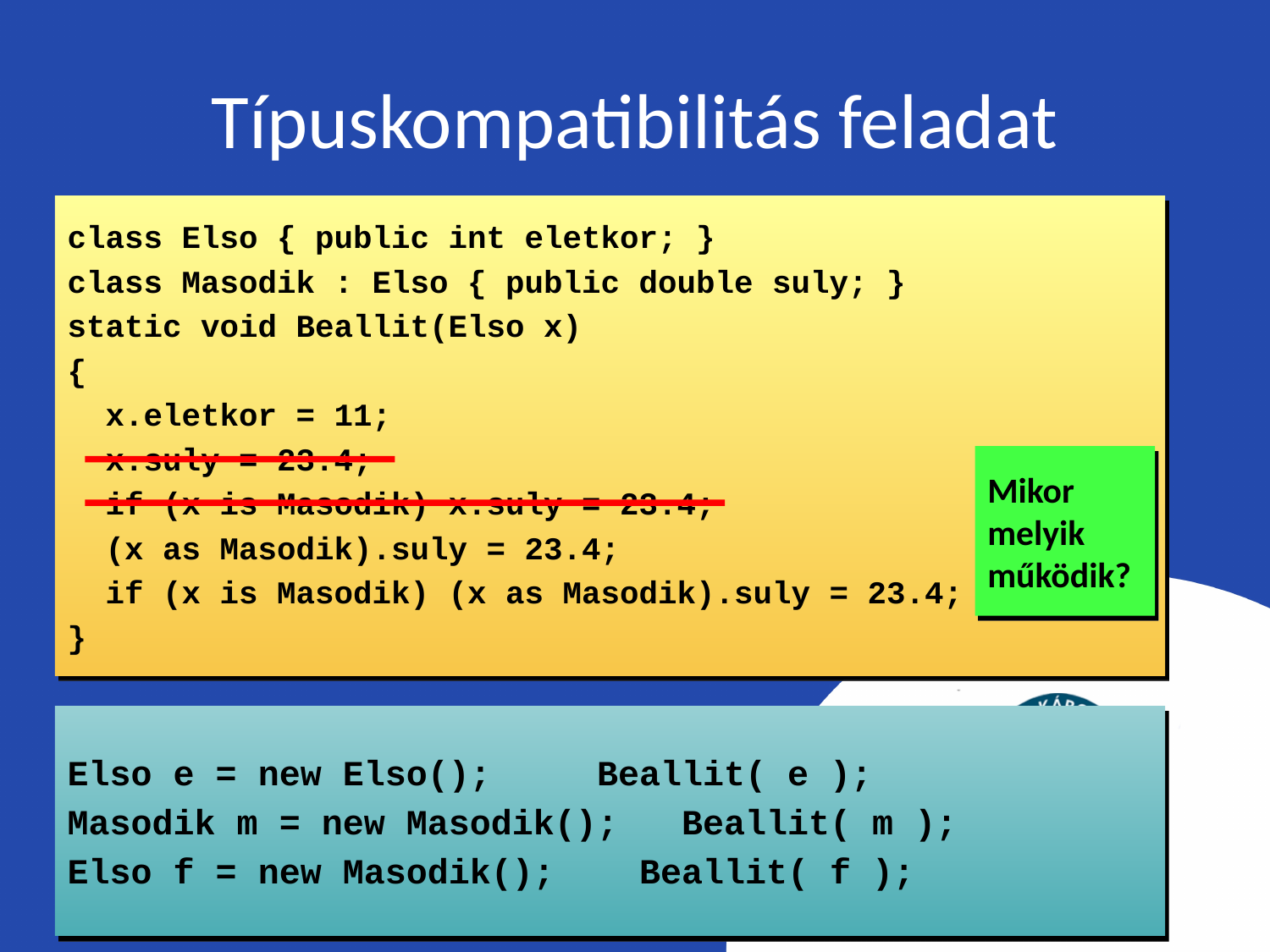

# Típuskompatibilitás feladat
class Elso { public int eletkor; }
class Masodik : Elso { public double suly; }
static void Beallit(Elso x)
{
  x.eletkor = 11;
  x.suly = 23.4;
  if (x is Masodik) x.suly = 23.4;
  (x as Masodik).suly = 23.4;
  if (x is Masodik) (x as Masodik).suly = 23.4;
}
Mikor melyik működik?

Elso e = new Elso();     Beallit( e );
Masodik m = new Masodik();   Beallit( m );
Elso f = new Masodik();    Beallit( f );